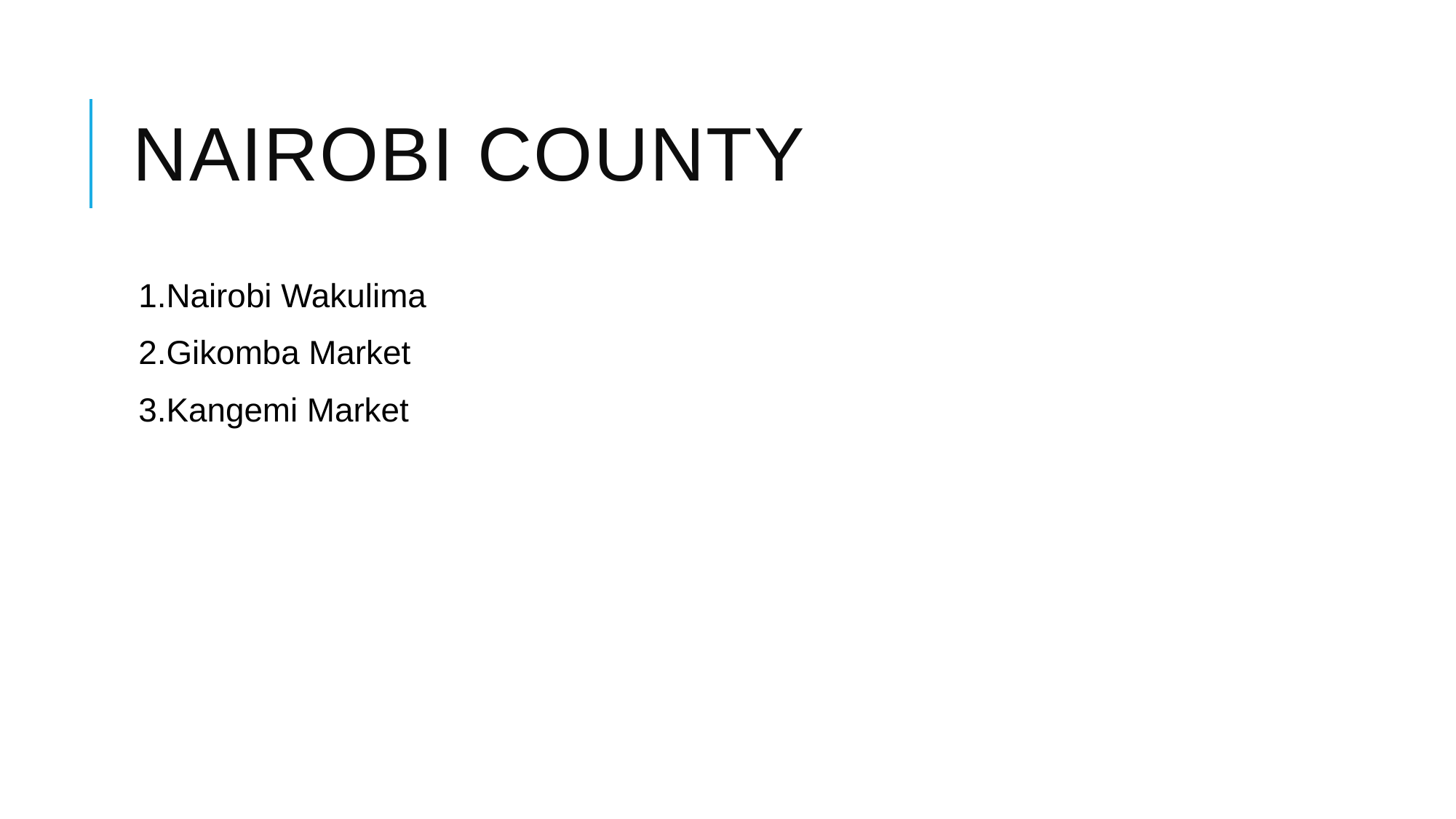

# NAIROBI COUNTY
1.Nairobi Wakulima
2.Gikomba Market
3.Kangemi Market